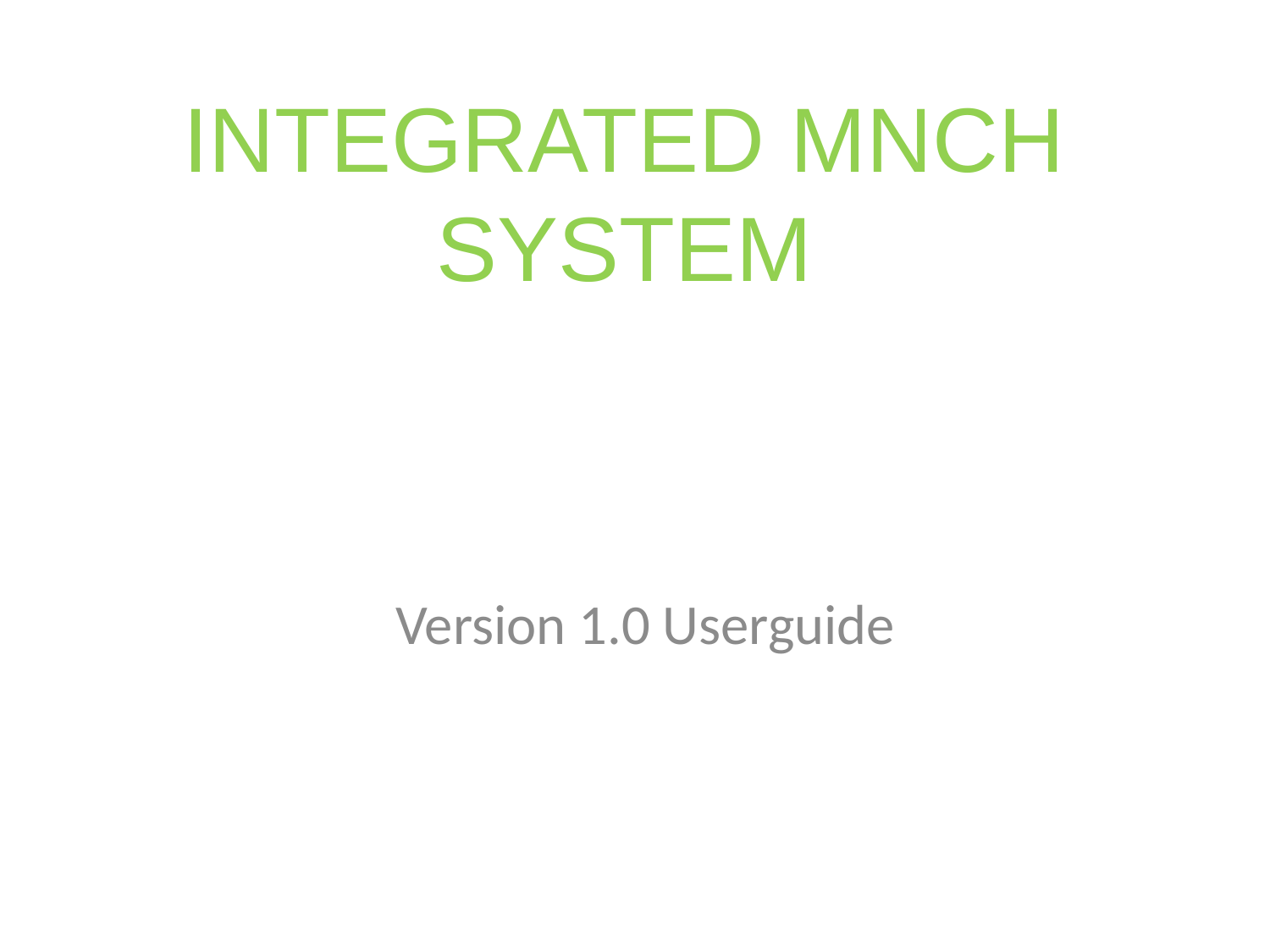

# INTEGRATED MNCH SYSTEM
Version 1.0 Userguide